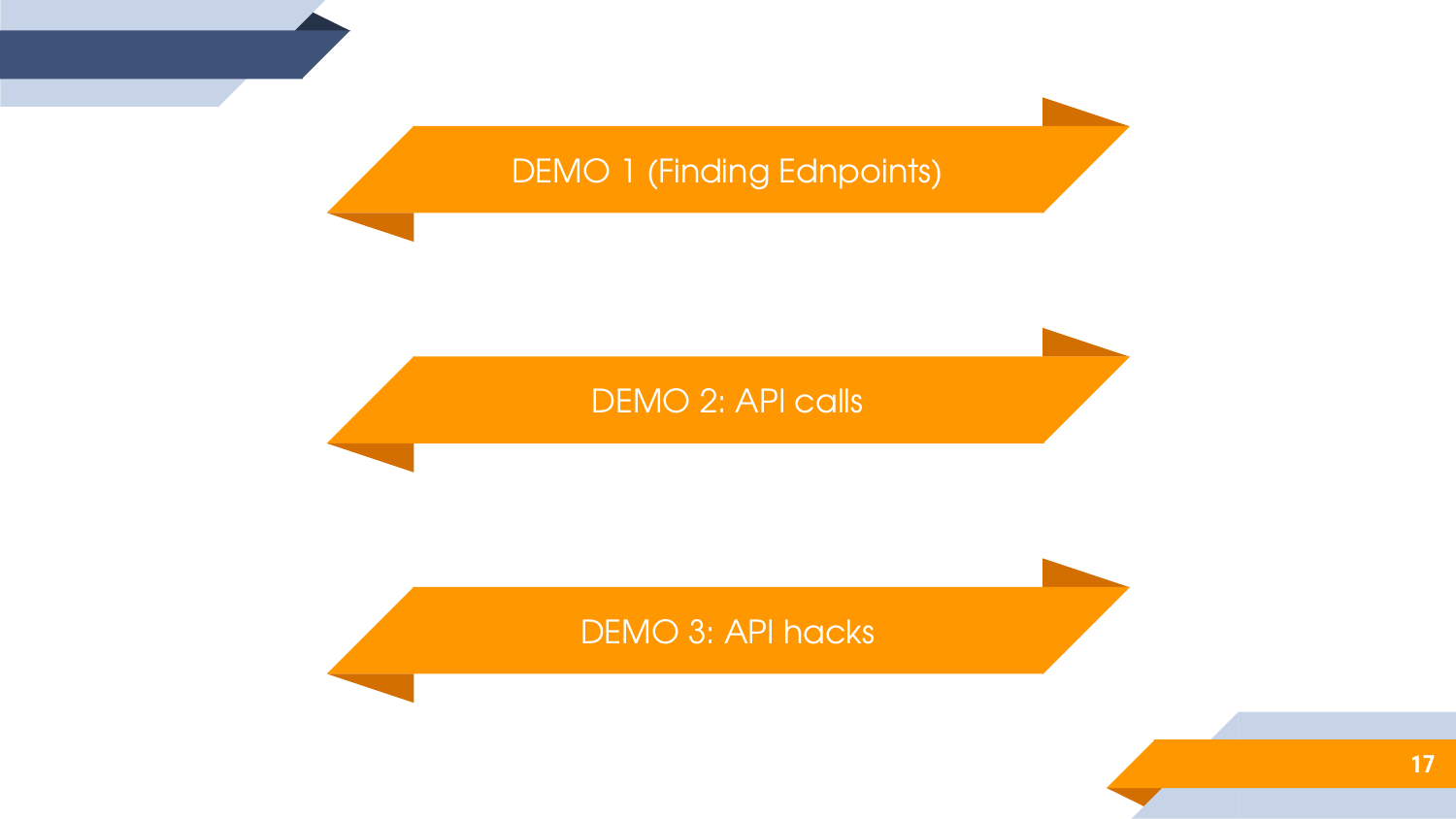

DEMO 1 (Finding Ednpoints)

DEMO 2: API calls

DEMO 3: API hacks
17